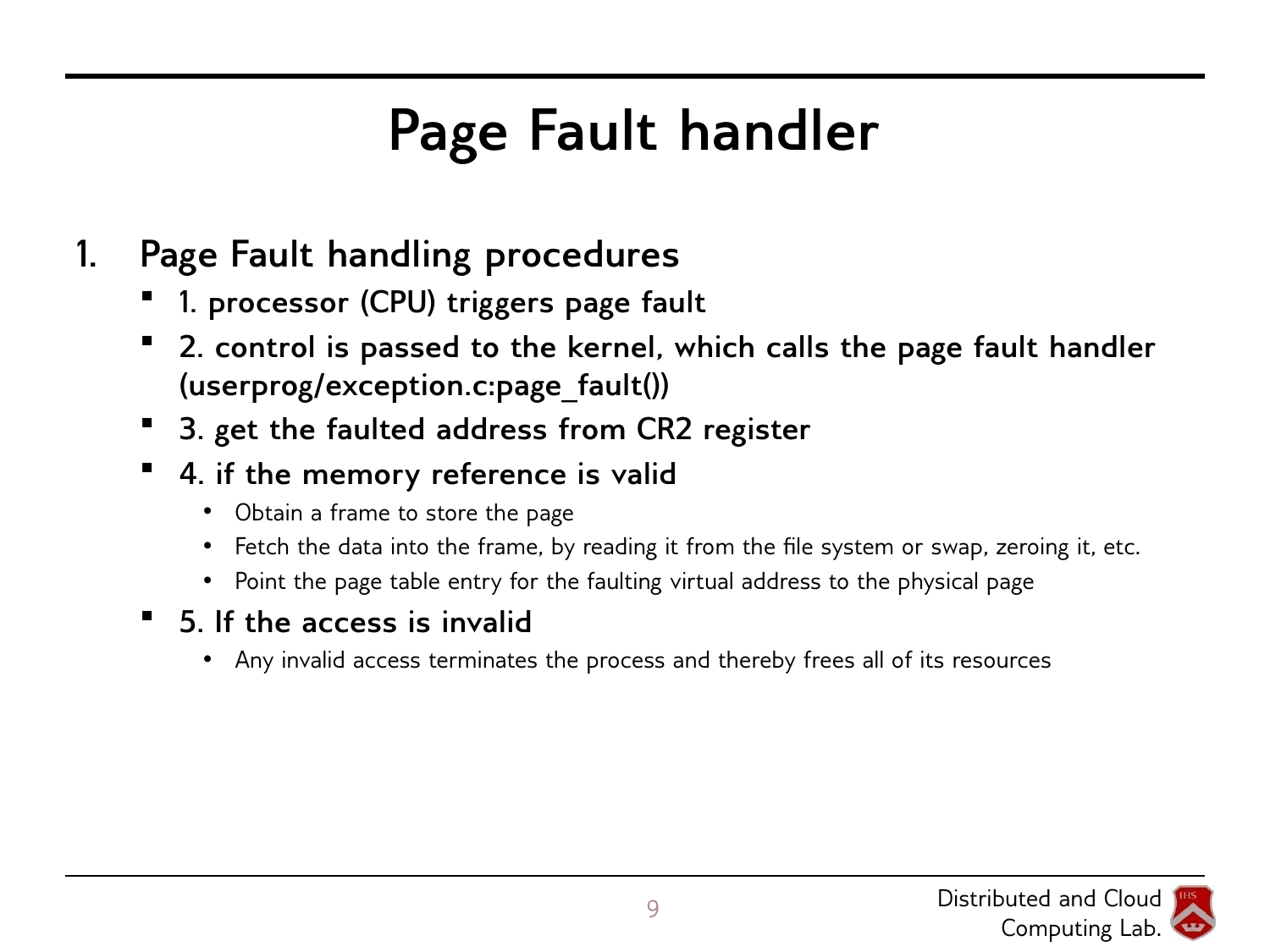

# Page Fault handler
Page Fault handling procedures
1. processor (CPU) triggers page fault
2. control is passed to the kernel, which calls the page fault handler (userprog/exception.c:page_fault())
3. get the faulted address from CR2 register
4. if the memory reference is valid
Obtain a frame to store the page
Fetch the data into the frame, by reading it from the file system or swap, zeroing it, etc.
Point the page table entry for the faulting virtual address to the physical page
5. If the access is invalid
Any invalid access terminates the process and thereby frees all of its resources

9